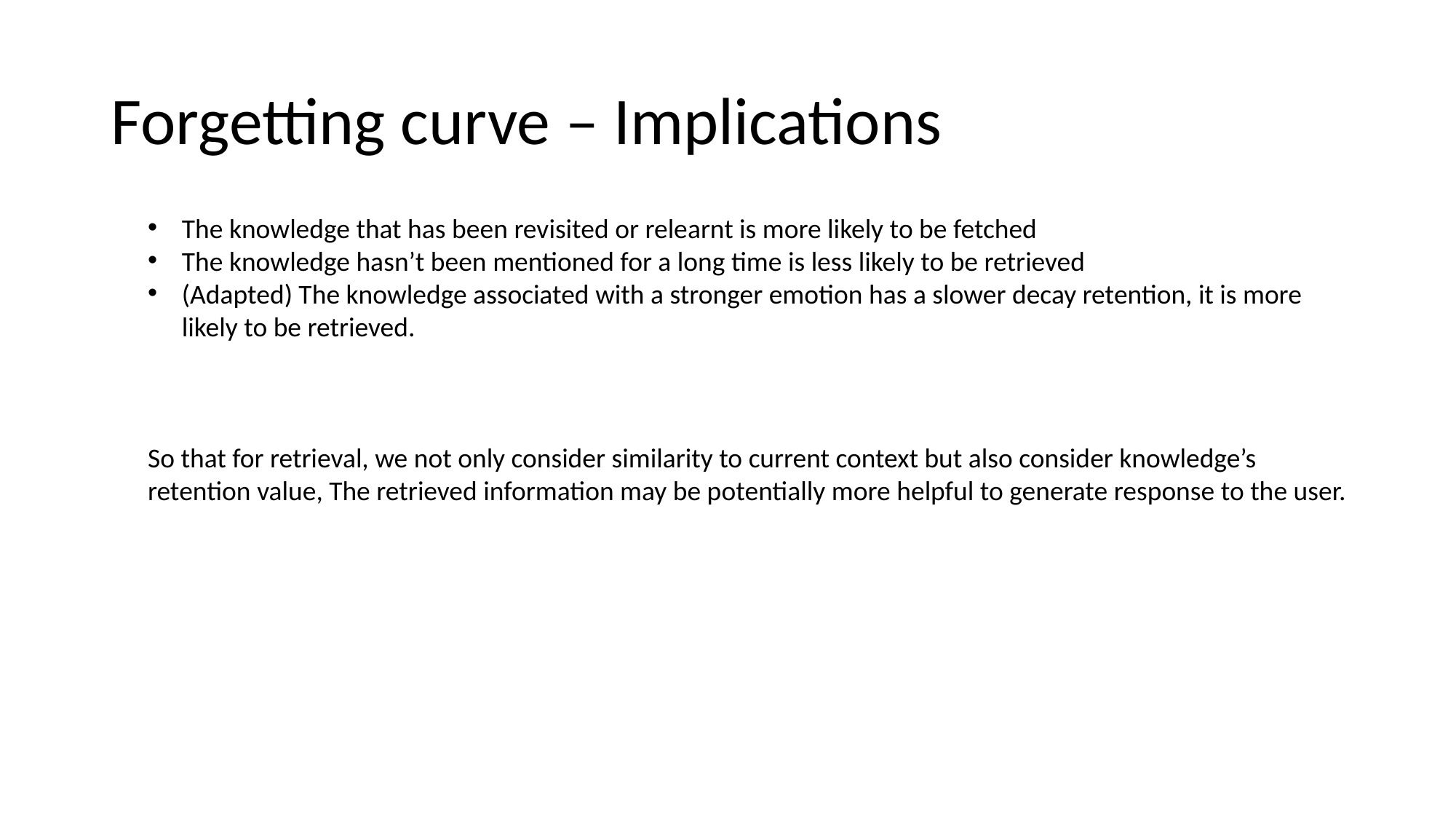

# Forgetting curve – Implications
The knowledge that has been revisited or relearnt is more likely to be fetched
The knowledge hasn’t been mentioned for a long time is less likely to be retrieved
(Adapted) The knowledge associated with a stronger emotion has a slower decay retention, it is more likely to be retrieved.

So that for retrieval, we not only consider similarity to current context but also consider knowledge’s retention value, The retrieved information may be potentially more helpful to generate response to the user.